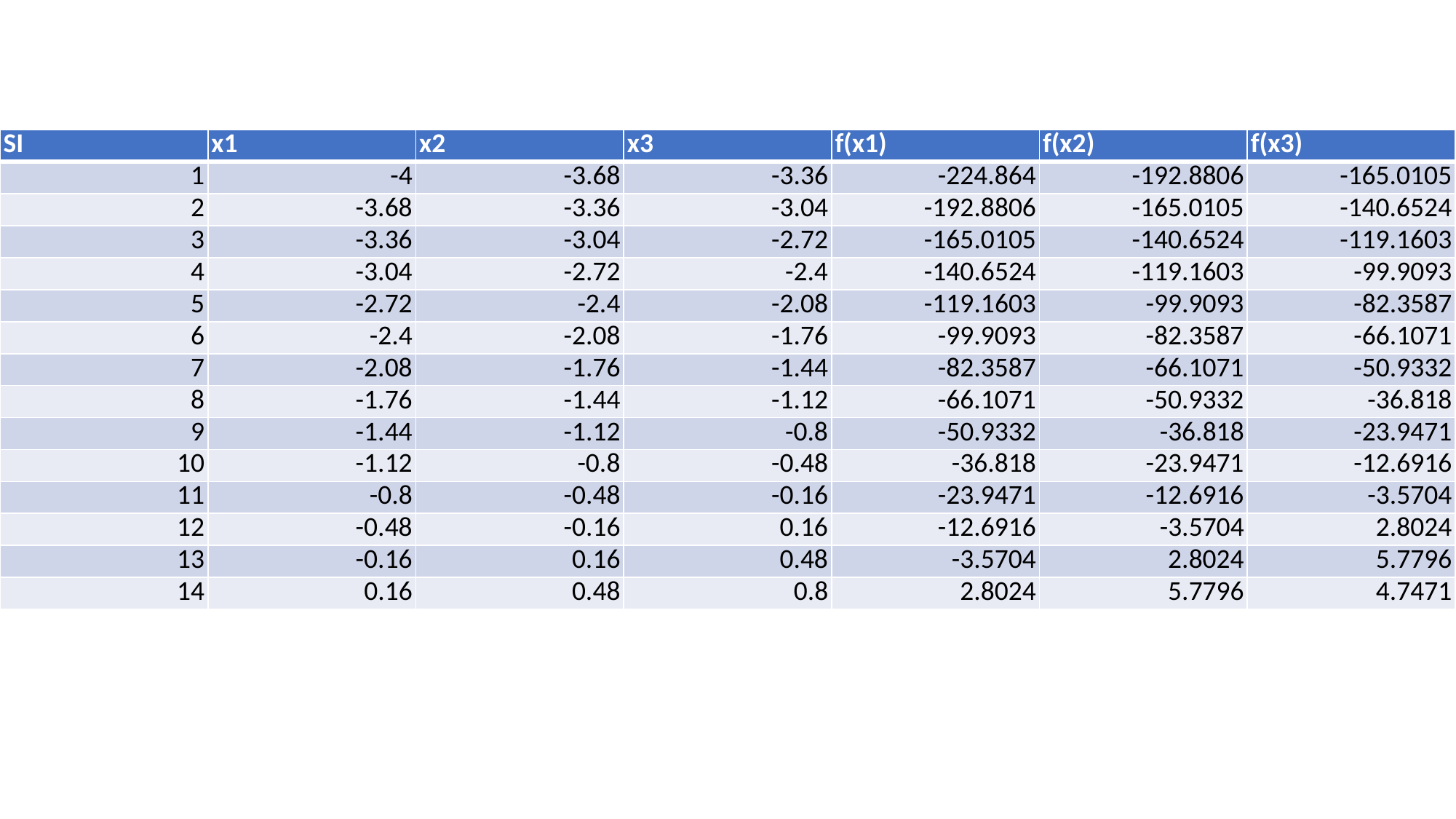

| SI | x1 | x2 | x3 | f(x1) | f(x2) | f(x3) |
| --- | --- | --- | --- | --- | --- | --- |
| 1 | -4 | -3.68 | -3.36 | -224.864 | -192.8806 | -165.0105 |
| 2 | -3.68 | -3.36 | -3.04 | -192.8806 | -165.0105 | -140.6524 |
| 3 | -3.36 | -3.04 | -2.72 | -165.0105 | -140.6524 | -119.1603 |
| 4 | -3.04 | -2.72 | -2.4 | -140.6524 | -119.1603 | -99.9093 |
| 5 | -2.72 | -2.4 | -2.08 | -119.1603 | -99.9093 | -82.3587 |
| 6 | -2.4 | -2.08 | -1.76 | -99.9093 | -82.3587 | -66.1071 |
| 7 | -2.08 | -1.76 | -1.44 | -82.3587 | -66.1071 | -50.9332 |
| 8 | -1.76 | -1.44 | -1.12 | -66.1071 | -50.9332 | -36.818 |
| 9 | -1.44 | -1.12 | -0.8 | -50.9332 | -36.818 | -23.9471 |
| 10 | -1.12 | -0.8 | -0.48 | -36.818 | -23.9471 | -12.6916 |
| 11 | -0.8 | -0.48 | -0.16 | -23.9471 | -12.6916 | -3.5704 |
| 12 | -0.48 | -0.16 | 0.16 | -12.6916 | -3.5704 | 2.8024 |
| 13 | -0.16 | 0.16 | 0.48 | -3.5704 | 2.8024 | 5.7796 |
| 14 | 0.16 | 0.48 | 0.8 | 2.8024 | 5.7796 | 4.7471 |